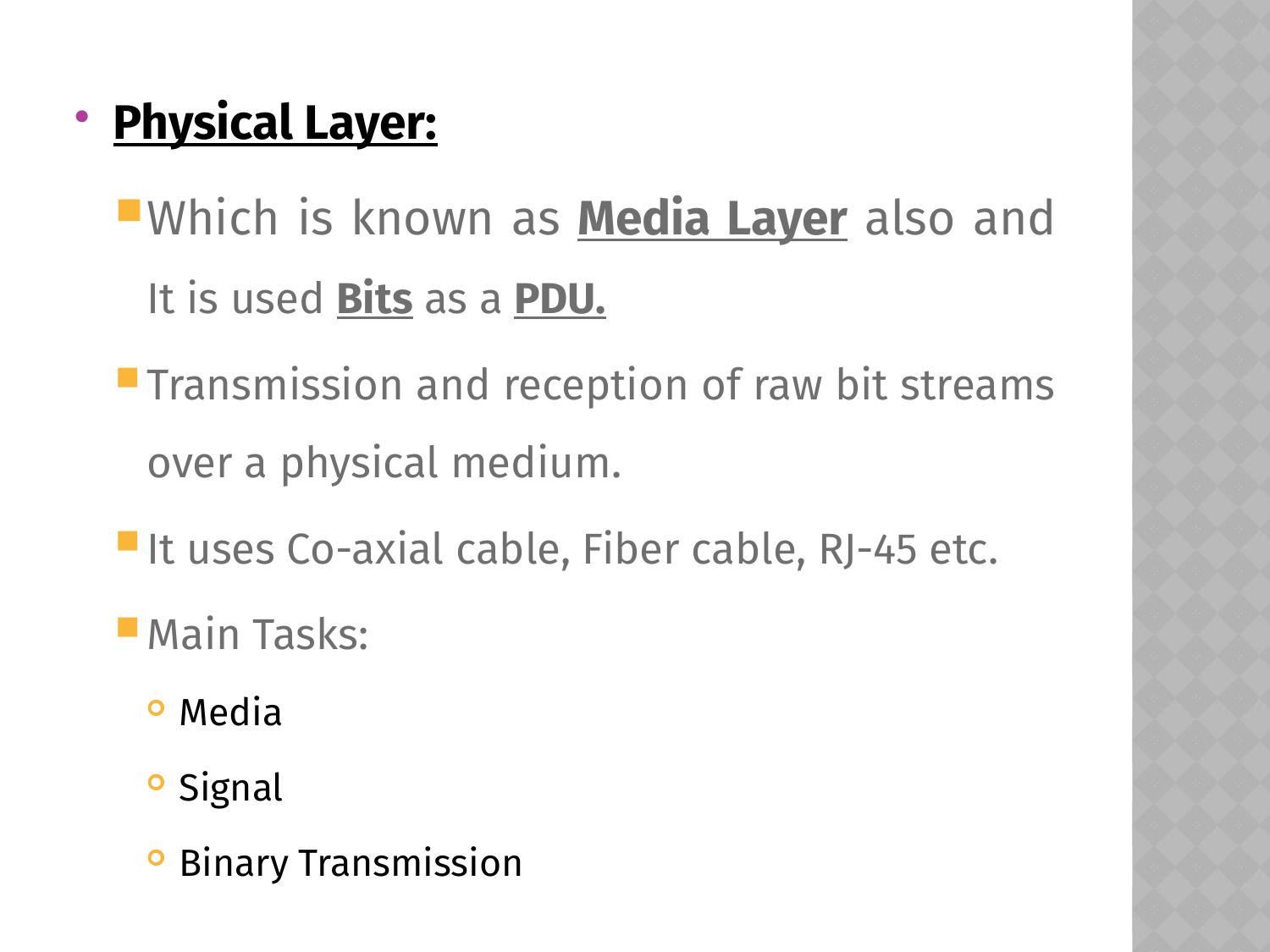

Physical Layer:
Which is known as Media Layer also and It is used Bits as a PDU.
Transmission and reception of raw bit streams over a physical medium.
It uses Co-axial cable, Fiber cable, RJ-45 etc.
Main Tasks:
Media
Signal
Binary Transmission